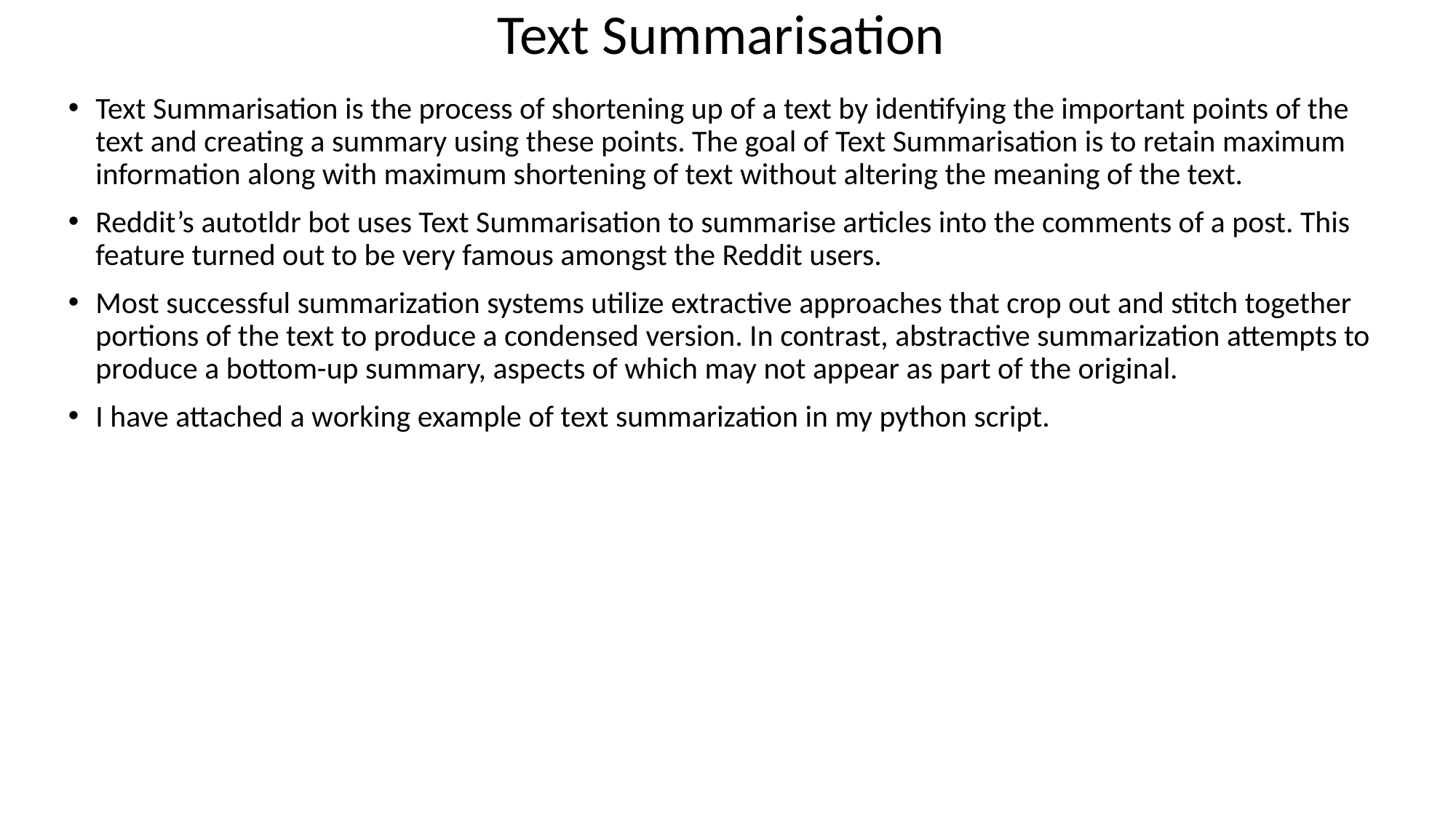

# Text Summarisation
Text Summarisation is the process of shortening up of a text by identifying the important points of the text and creating a summary using these points. The goal of Text Summarisation is to retain maximum information along with maximum shortening of text without altering the meaning of the text.
Reddit’s autotldr bot uses Text Summarisation to summarise articles into the comments of a post. This feature turned out to be very famous amongst the Reddit users.
Most successful summarization systems utilize extractive approaches that crop out and stitch together portions of the text to produce a condensed version. In contrast, abstractive summarization attempts to produce a bottom-up summary, aspects of which may not appear as part of the original.
I have attached a working example of text summarization in my python script.